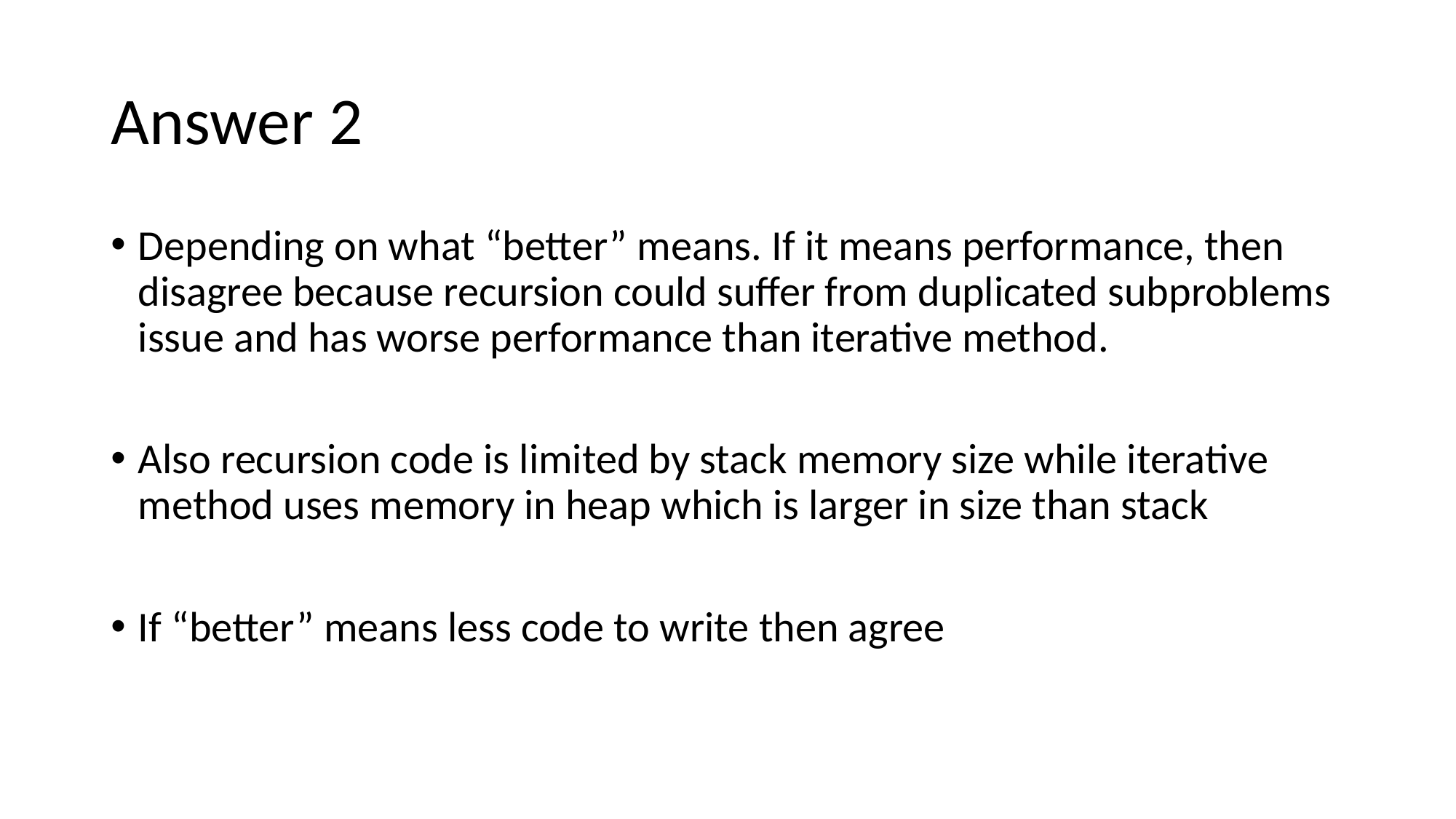

# Answer 2
Depending on what “better” means. If it means performance, then disagree because recursion could suffer from duplicated subproblems issue and has worse performance than iterative method.

Also recursion code is limited by stack memory size while iterative method uses memory in heap which is larger in size than stack

If “better” means less code to write then agree